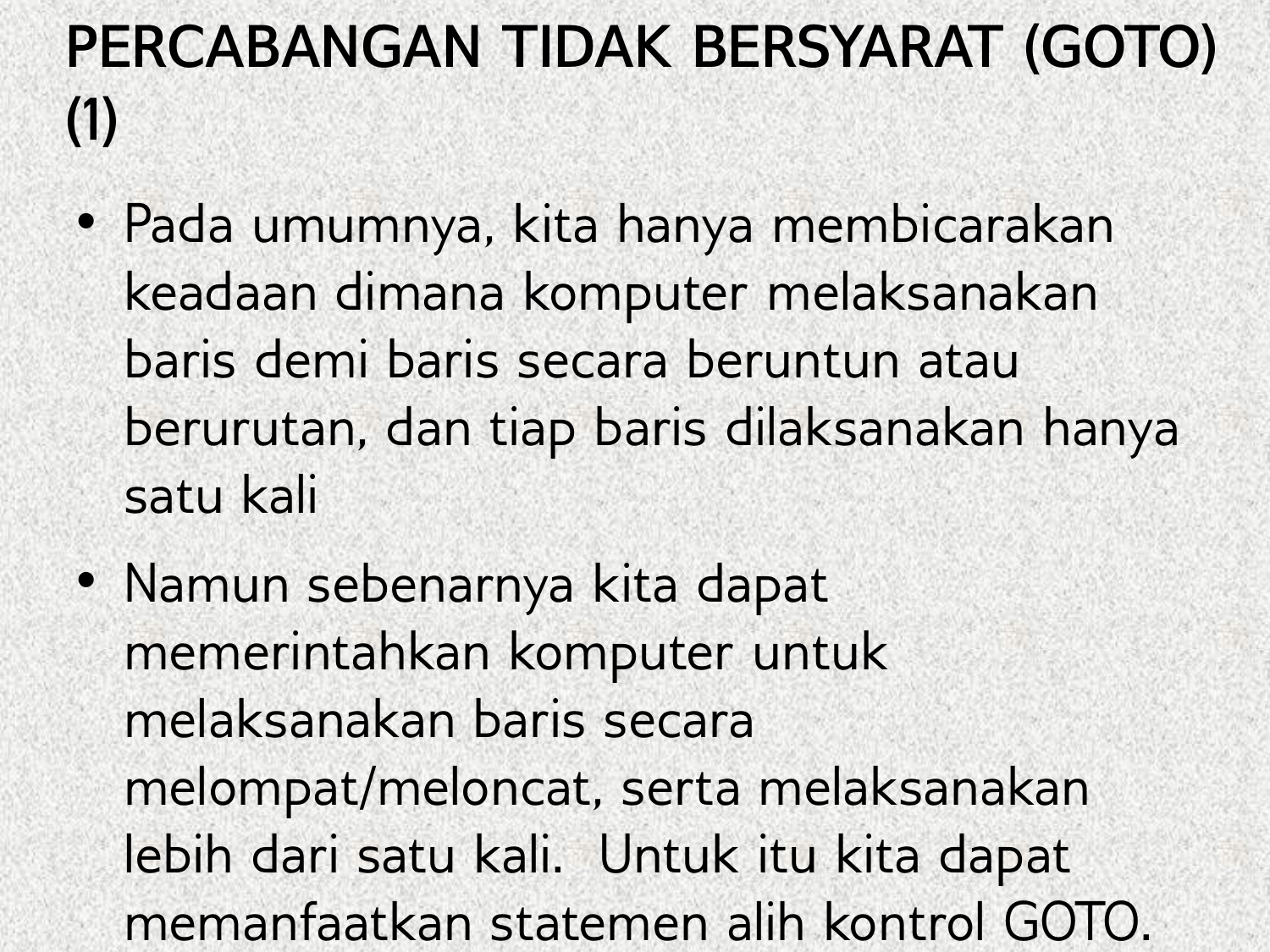

# Percabangan Tidak Bersyarat (Goto) (1)
Pada umumnya, kita hanya membicarakan keadaan dimana komputer melaksanakan baris demi baris secara beruntun atau berurutan, dan tiap baris dilaksanakan hanya satu kali
Namun sebenarnya kita dapat memerintahkan komputer untuk melaksanakan baris secara melompat/meloncat, serta melaksanakan lebih dari satu kali.  Untuk itu kita dapat memanfaatkan statemen alih kontrol GOTO.